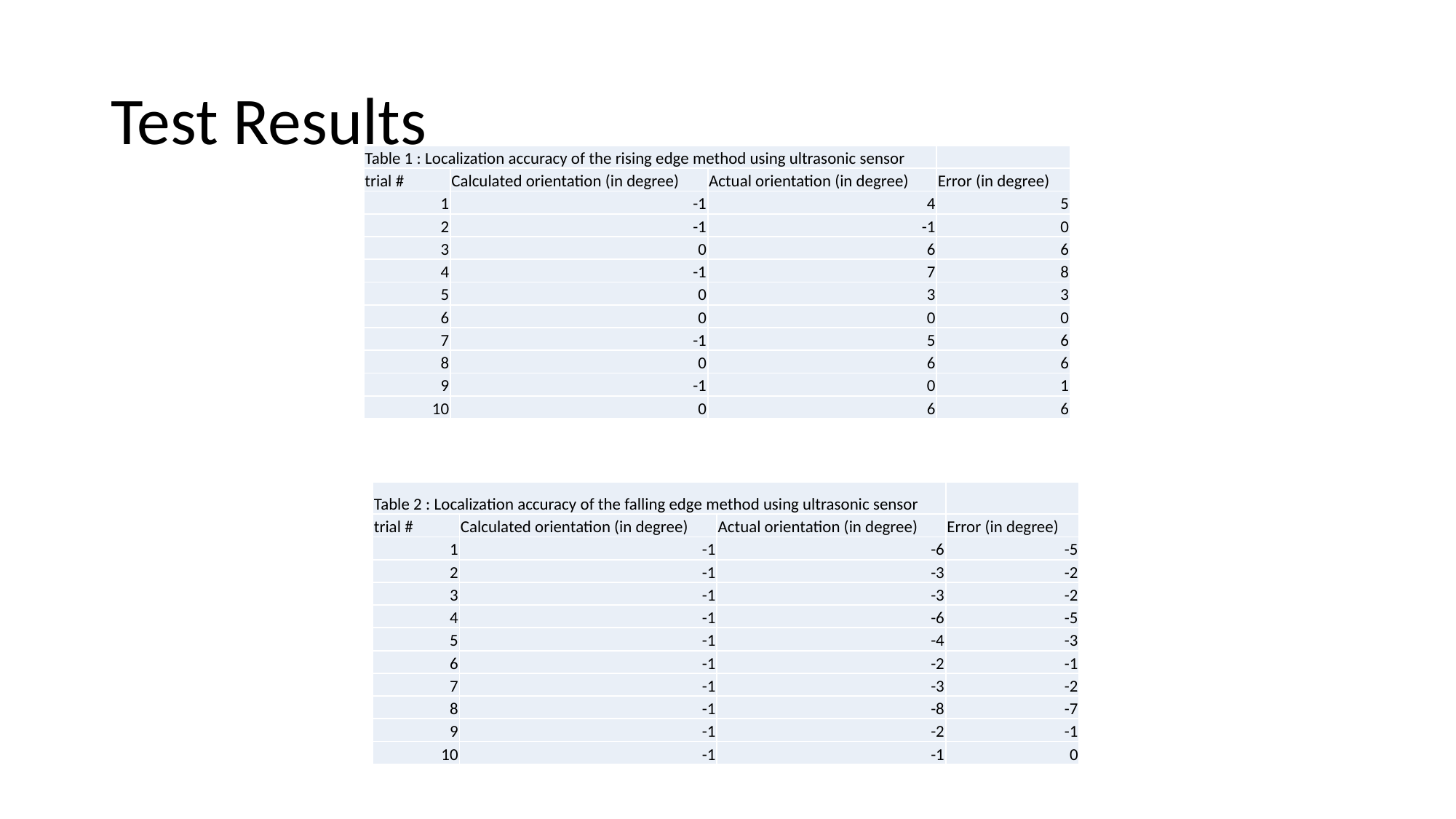

# Test Results
| Table 1 : Localization accuracy of the rising edge method using ultrasonic sensor |  |  |  |
| --- | --- | --- | --- |
| trial # | Calculated orientation (in degree) | Actual orientation (in degree) | Error (in degree) |
| 1 | -1 | 4 | 5 |
| 2 | -1 | -1 | 0 |
| 3 | 0 | 6 | 6 |
| 4 | -1 | 7 | 8 |
| 5 | 0 | 3 | 3 |
| 6 | 0 | 0 | 0 |
| 7 | -1 | 5 | 6 |
| 8 | 0 | 6 | 6 |
| 9 | -1 | 0 | 1 |
| 10 | 0 | 6 | 6 |
| Table 2 : Localization accuracy of the falling edge method using ultrasonic sensor |  |  |  |
| --- | --- | --- | --- |
| trial # | Calculated orientation (in degree) | Actual orientation (in degree) | Error (in degree) |
| 1 | -1 | -6 | -5 |
| 2 | -1 | -3 | -2 |
| 3 | -1 | -3 | -2 |
| 4 | -1 | -6 | -5 |
| 5 | -1 | -4 | -3 |
| 6 | -1 | -2 | -1 |
| 7 | -1 | -3 | -2 |
| 8 | -1 | -8 | -7 |
| 9 | -1 | -2 | -1 |
| 10 | -1 | -1 | 0 |